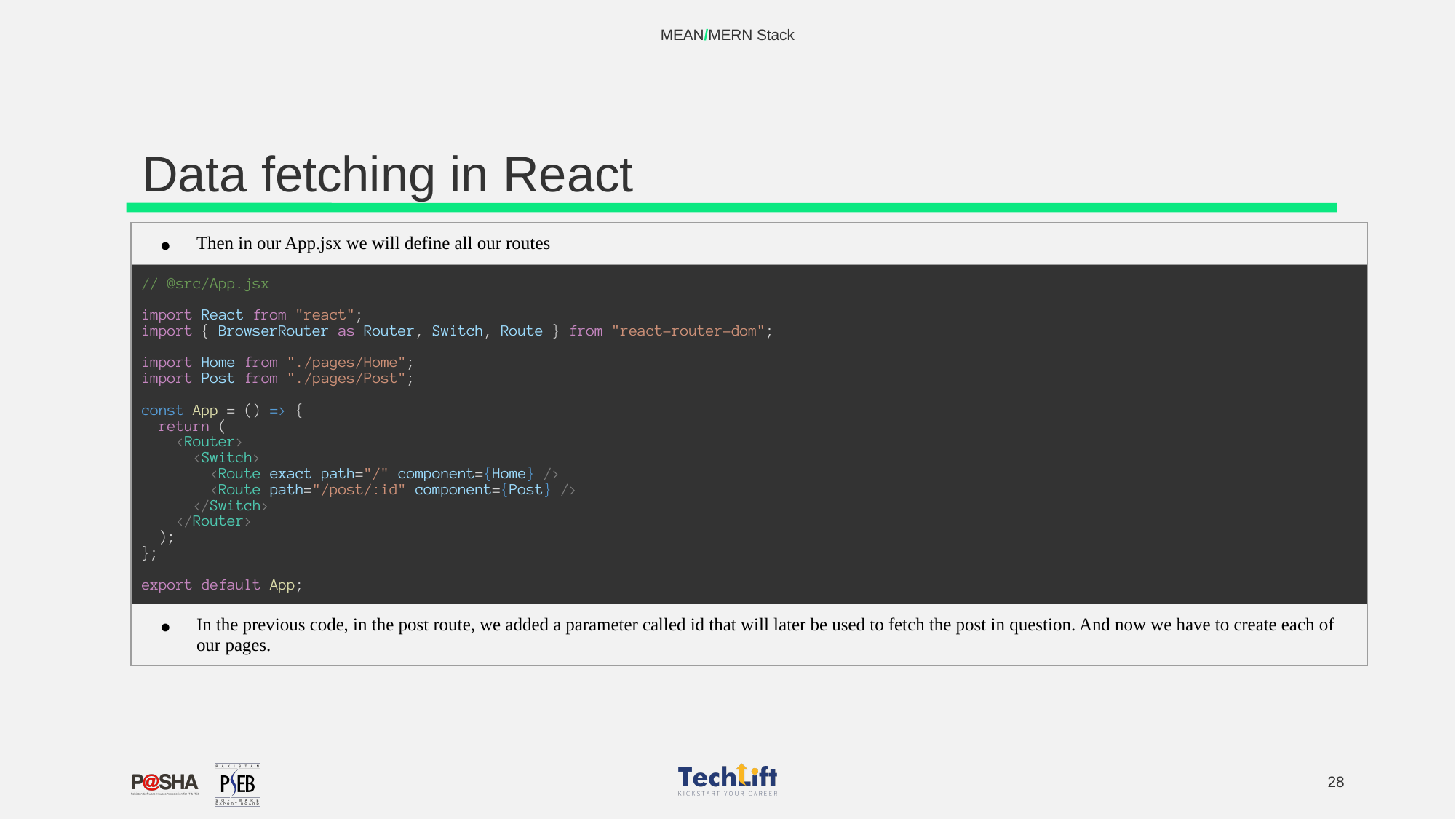

MEAN/MERN Stack
# Data fetching in React
| Then in our App.jsx we will define all our routes |
| --- |
| // @src/App.jsx import React from "react"; import { BrowserRouter as Router, Switch, Route } from "react-router-dom"; import Home from "./pages/Home"; import Post from "./pages/Post"; const App = () => {   return (     <Router>       <Switch>         <Route exact path="/" component={Home} />         <Route path="/post/:id" component={Post} />       </Switch>     </Router>   ); }; export default App; |
| In the previous code, in the post route, we added a parameter called id that will later be used to fetch the post in question. And now we have to create each of our pages. |
28